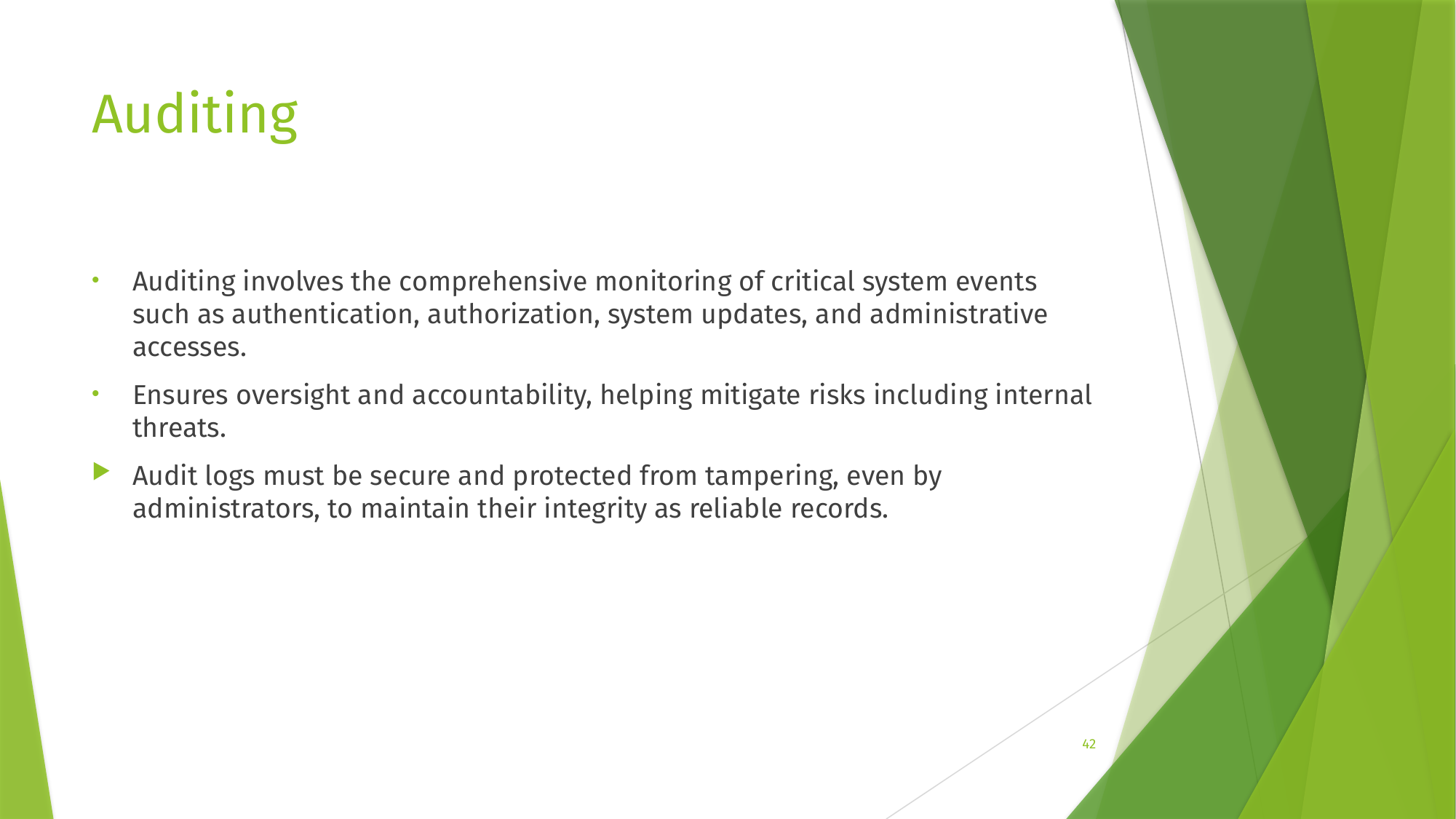

# Auditing
Auditing involves the comprehensive monitoring of critical system events such as authentication, authorization, system updates, and administrative accesses.
Ensures oversight and accountability, helping mitigate risks including internal threats.
Audit logs must be secure and protected from tampering, even by administrators, to maintain their integrity as reliable records.
42